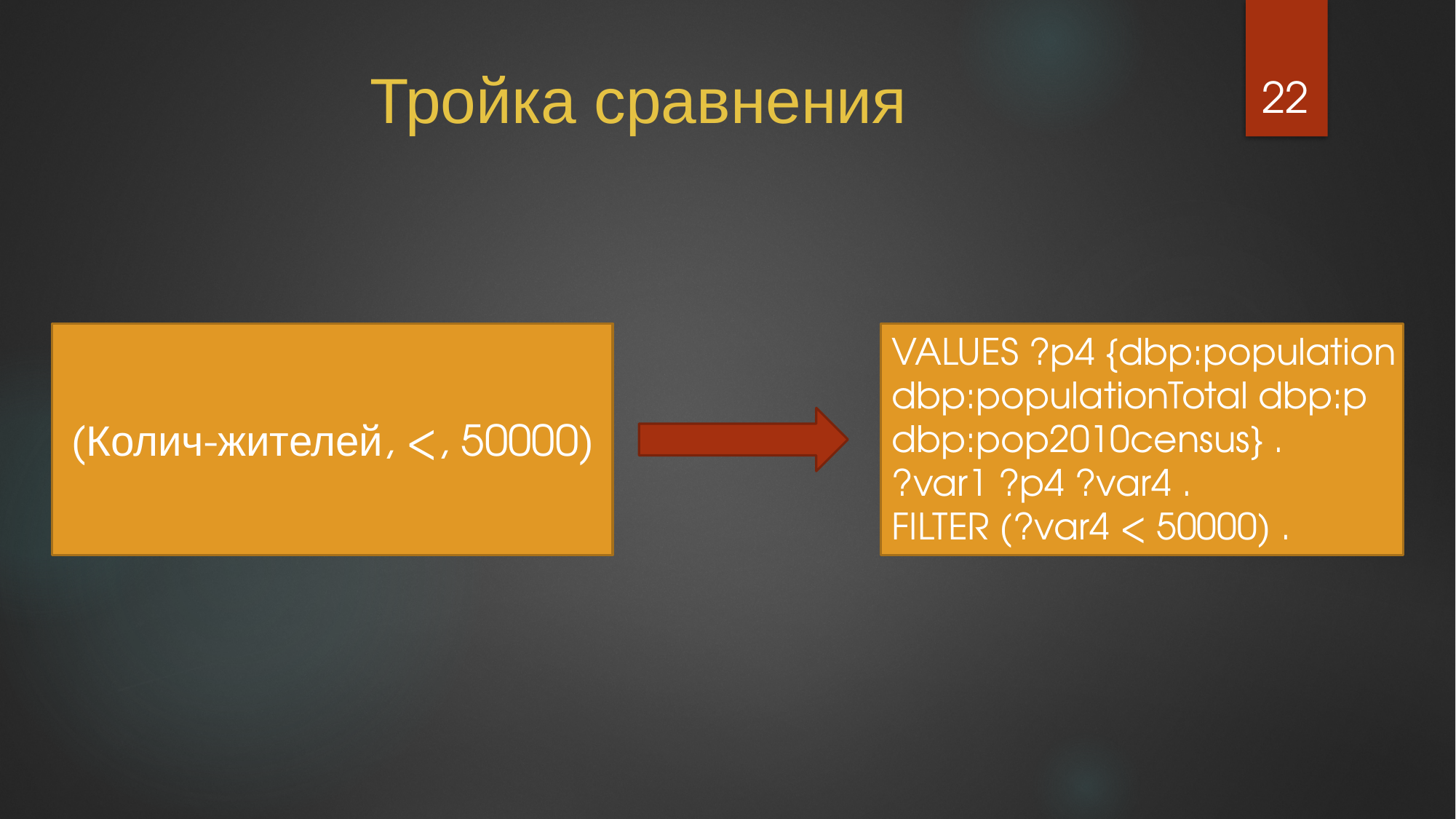

22
# Тройка сравнения

VALUES ?p4 {dbp:population dbp:populationTotal dbp:p dbp:pop2010census} .
?var1 ?p4 ?var4 .
FILTER (?var4 < 50000) .
(Колич-жителей, <, 50000)